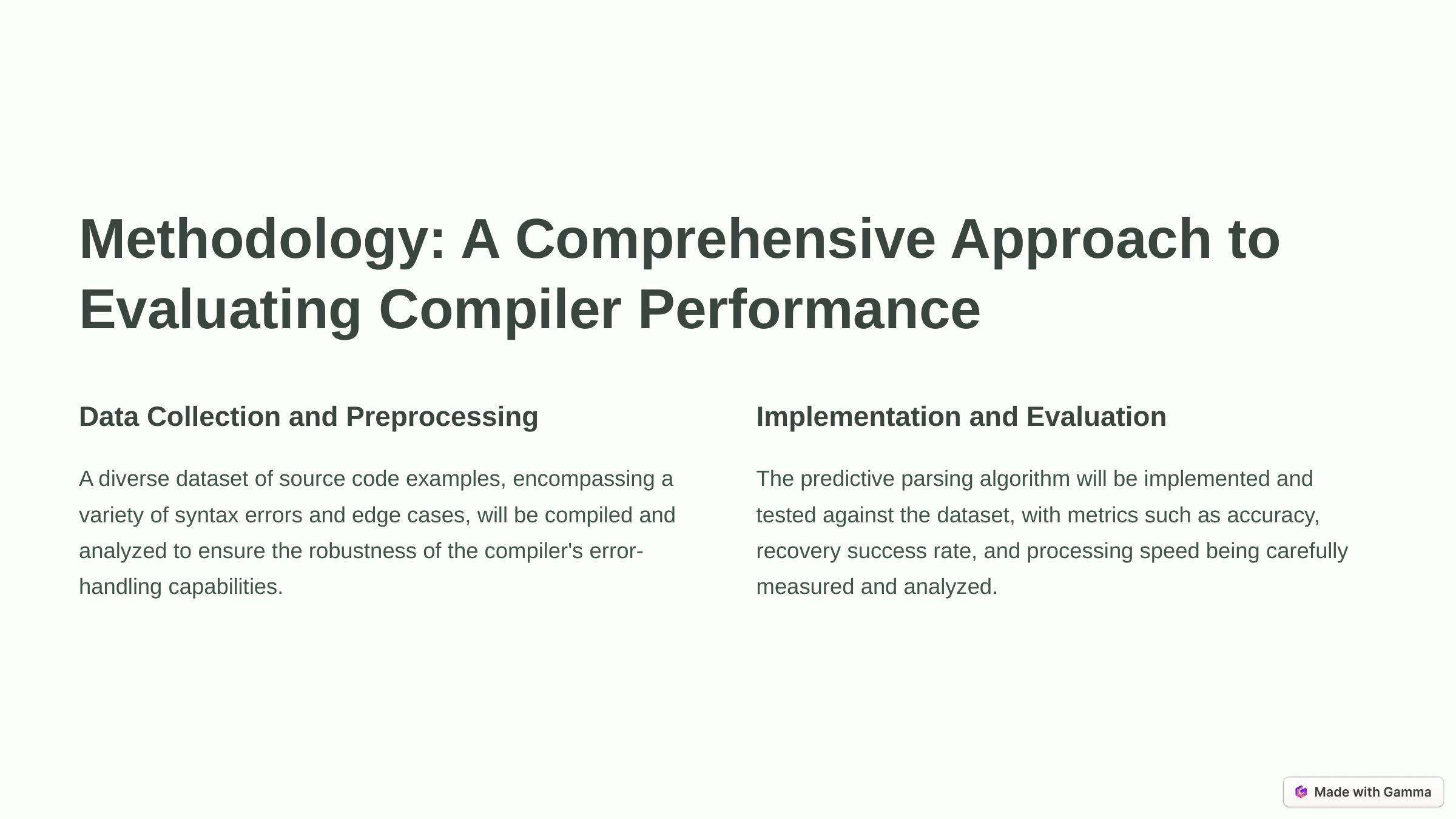

Methodology: A Comprehensive Approach to Evaluating Compiler Performance
Data Collection and Preprocessing
Implementation and Evaluation
A diverse dataset of source code examples, encompassing a variety of syntax errors and edge cases, will be compiled and analyzed to ensure the robustness of the compiler's error-handling capabilities.
The predictive parsing algorithm will be implemented and tested against the dataset, with metrics such as accuracy, recovery success rate, and processing speed being carefully measured and analyzed.